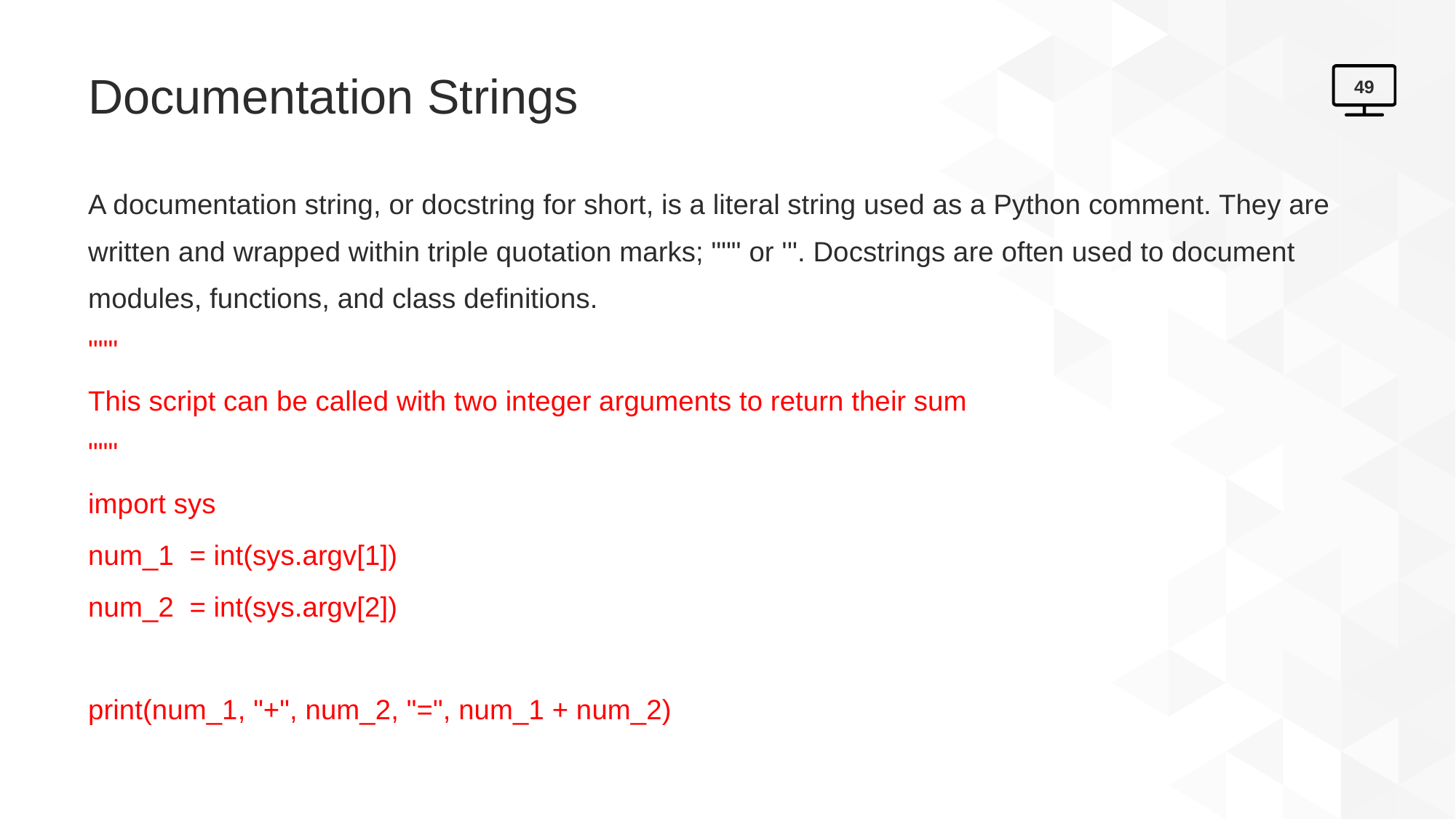

# Documentation Strings
49
A documentation string, or docstring for short, is a literal string used as a Python comment. They are written and wrapped within triple quotation marks; """ or '''. Docstrings are often used to document modules, functions, and class definitions.
"""
This script can be called with two integer arguments to return their sum
"""
import sys
num_1  = int(sys.argv[1])
num_2  = int(sys.argv[2])

print(num_1, "+", num_2, "=", num_1 + num_2)